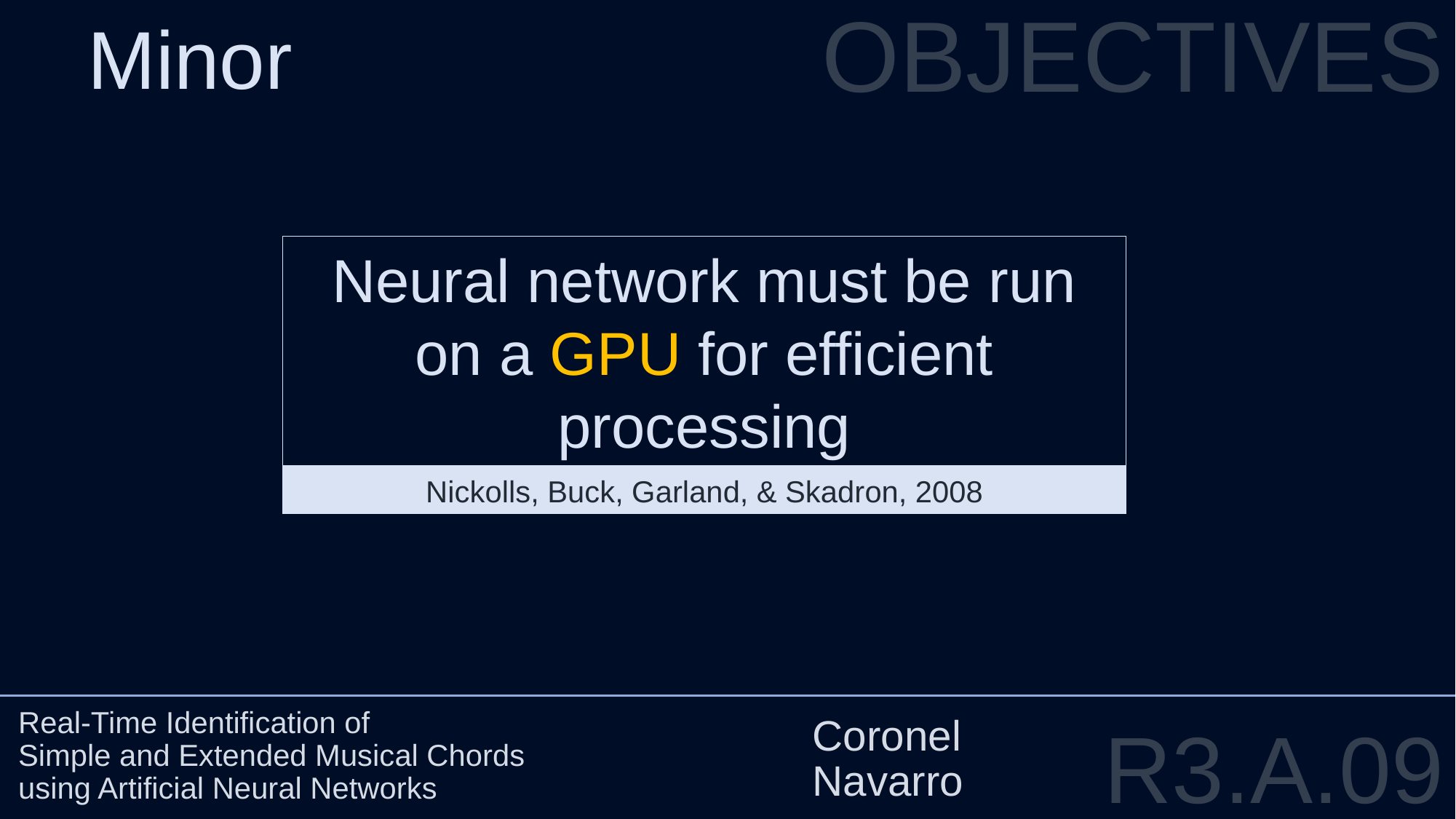

OBJECTIVES
Minor
Neural network must be run on a GPU for efficient processing
Nickolls, Buck, Garland, & Skadron, 2008
Real-Time Identification of
Simple and Extended Musical Chords
using Artificial Neural Networks
Coronel
Navarro
R3.A.09